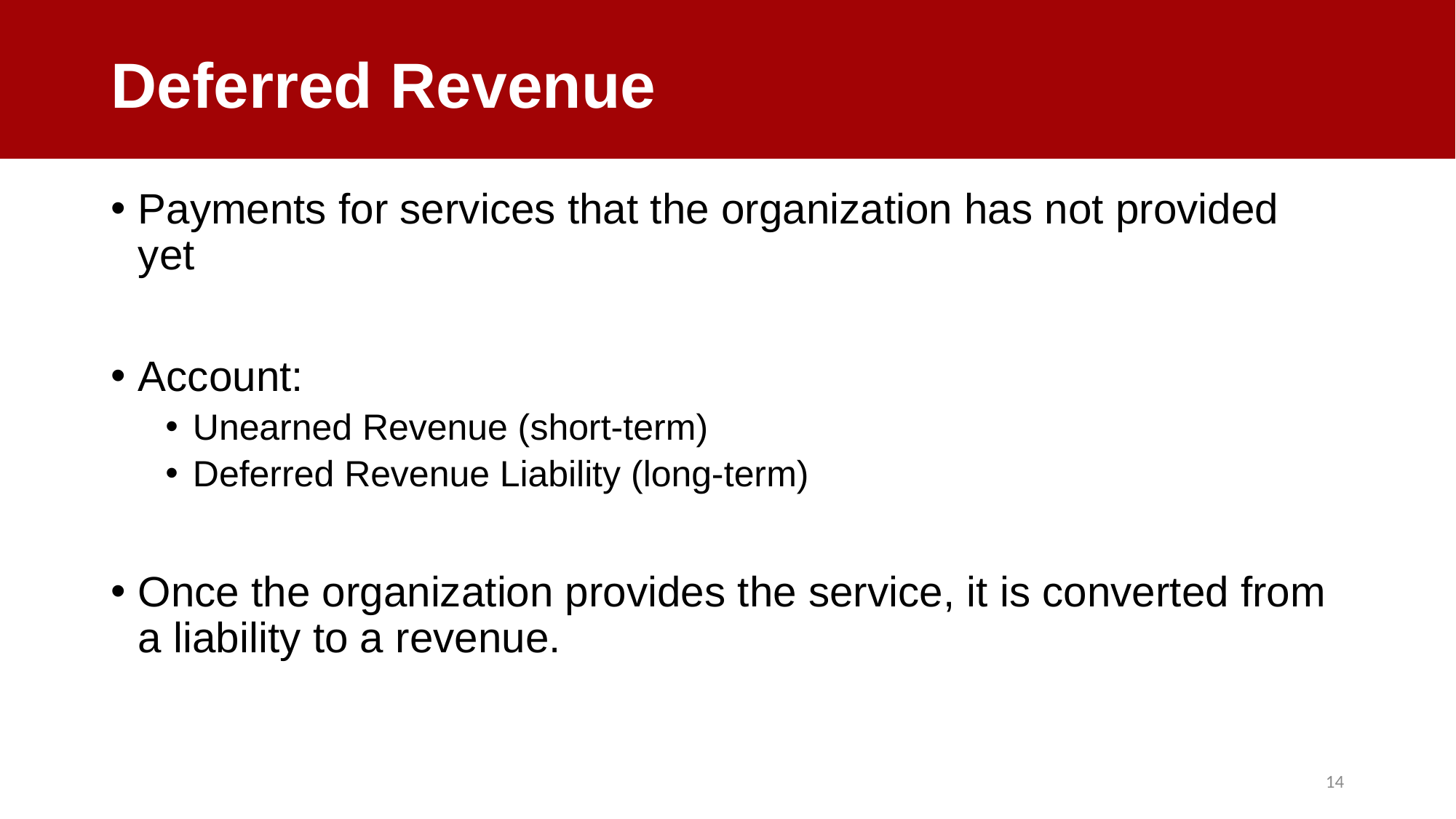

Deferred Revenue
# Deferred Revenue
Payments for services that the organization has not provided yet

Account:
Unearned Revenue (short-term)
Deferred Revenue Liability (long-term)

Once the organization provides the service, it is converted from a liability to a revenue.

14